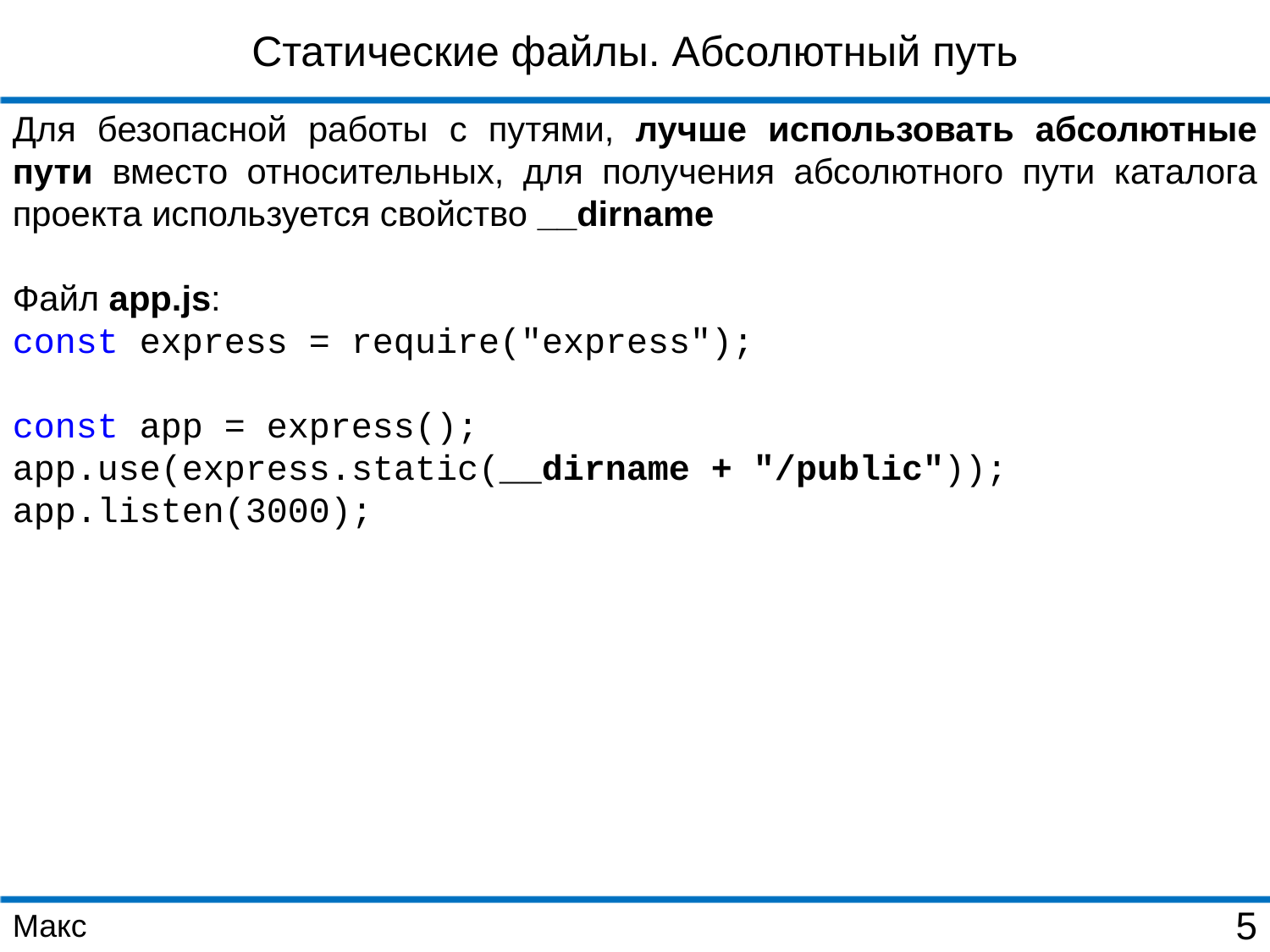

Статические файлы. Абсолютный путь
Для безопасной работы с путями, лучше использовать абсолютные пути вместо относительных, для получения абсолютного пути каталога проекта используется свойство __dirname

Файл app.js:
const express = require("express");

const app = express();
app.use(express.static(__dirname + "/public"));
app.listen(3000);
Макс
5